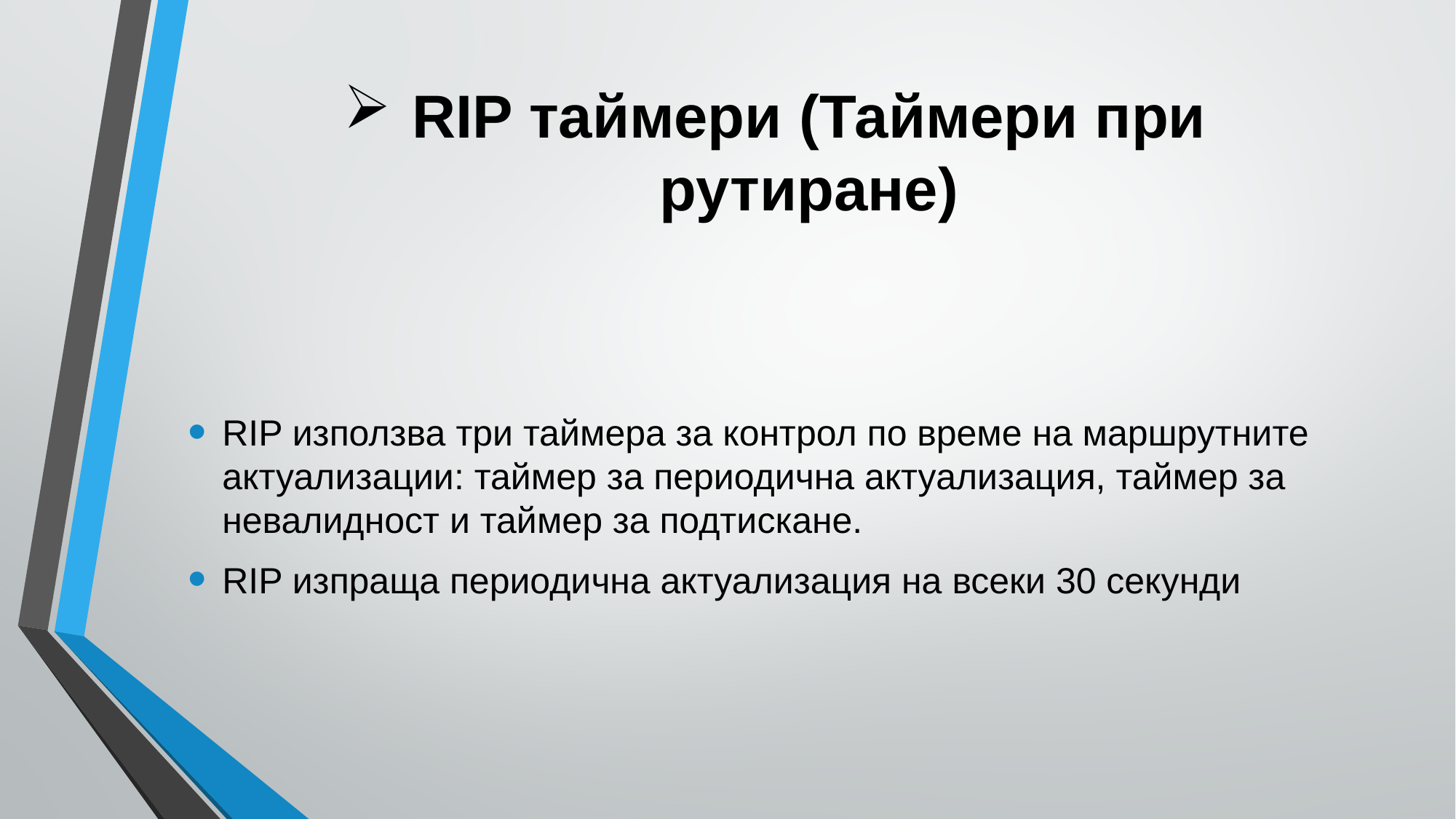

# RIP таймери (Таймери при рутиране)
RIP използва три таймера за контрол по време на маршрутните актуализации: таймер за периодична актуализация, таймер за невалидност и таймер за подтискане.
RIP изпраща периодична актуализация на всеки 30 секунди